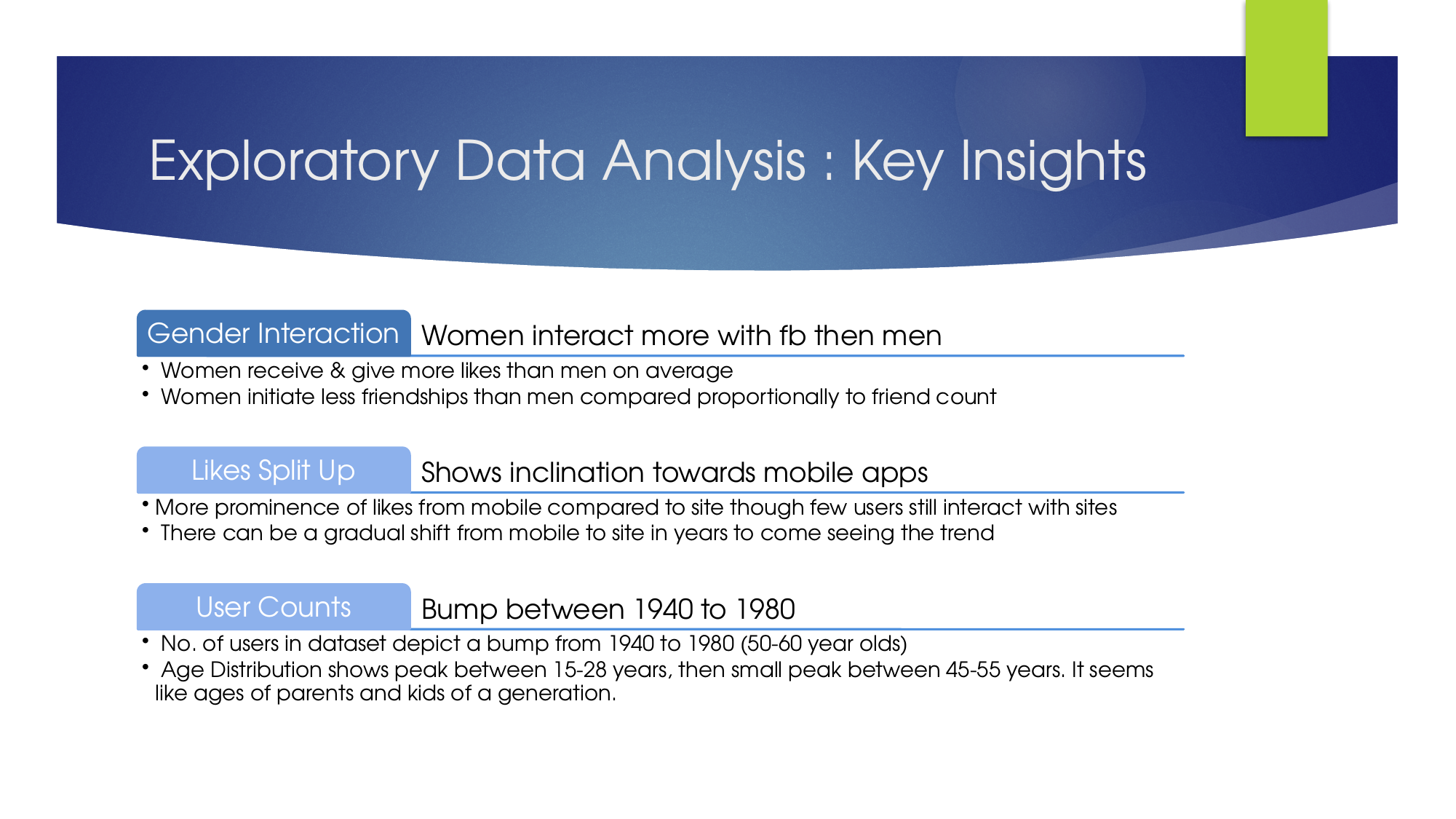

# Exploratory Data Analysis : Key Insights
 Women interact more with fb then men
Gender Interaction
 Women receive & give more likes than men on average
 Women initiate less friendships than men compared proportionally to friend count

 Shows inclination towards mobile apps
Likes Split Up
More prominence of likes from mobile compared to site though few users still interact with sites
 There can be a gradual shift from mobile to site in years to come seeing the trend
 Bump between 1940 to 1980
User Counts
 No. of users in dataset depict a bump from 1940 to 1980 (50-60 year olds)
 Age Distribution shows peak between 15-28 years, then small peak between 45-55 years. It seems like ages of parents and kids of a generation.